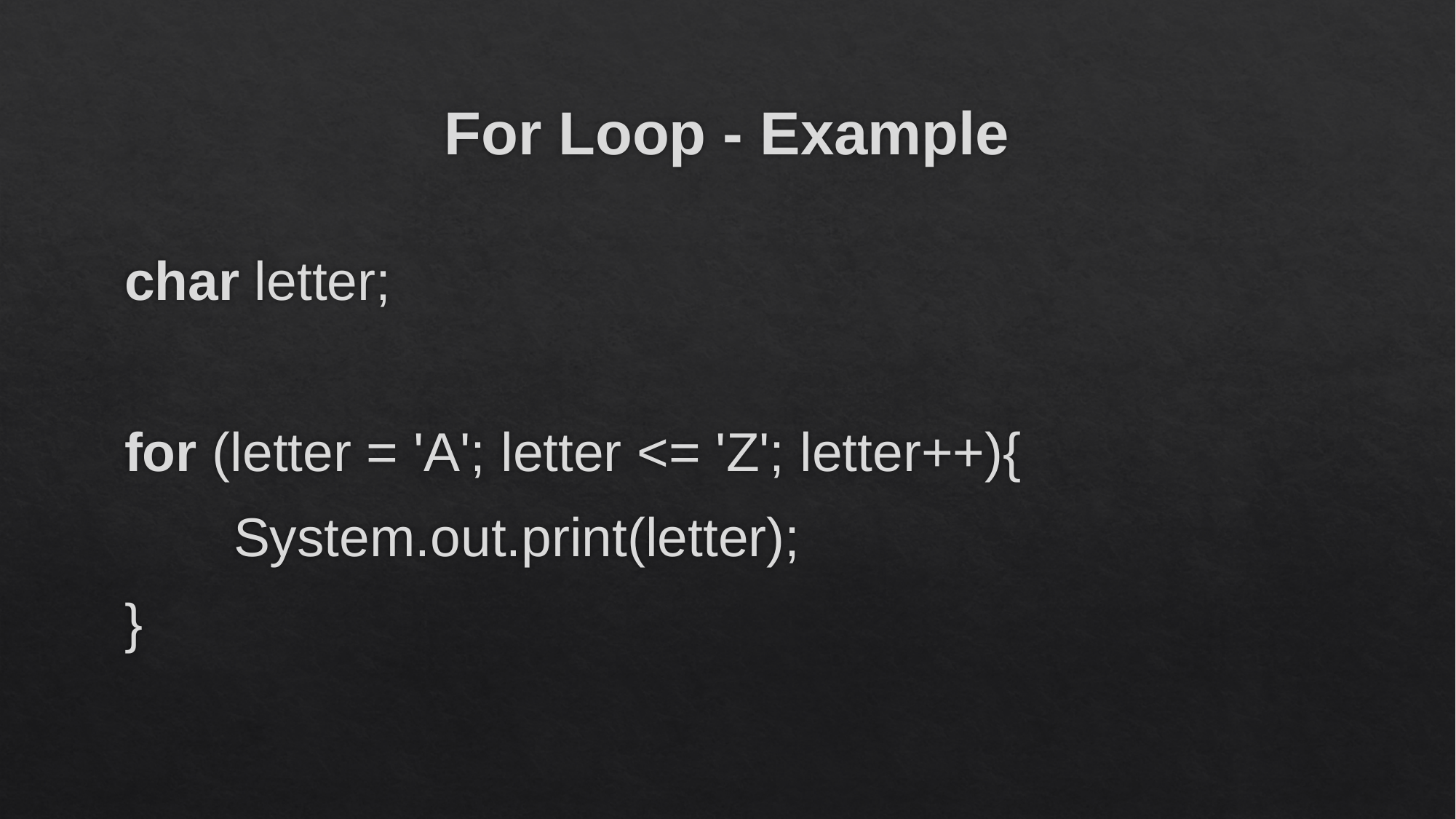

# For Loop - Example
char letter;

for (letter = 'A'; letter <= 'Z'; letter++){
	System.out.print(letter);
}